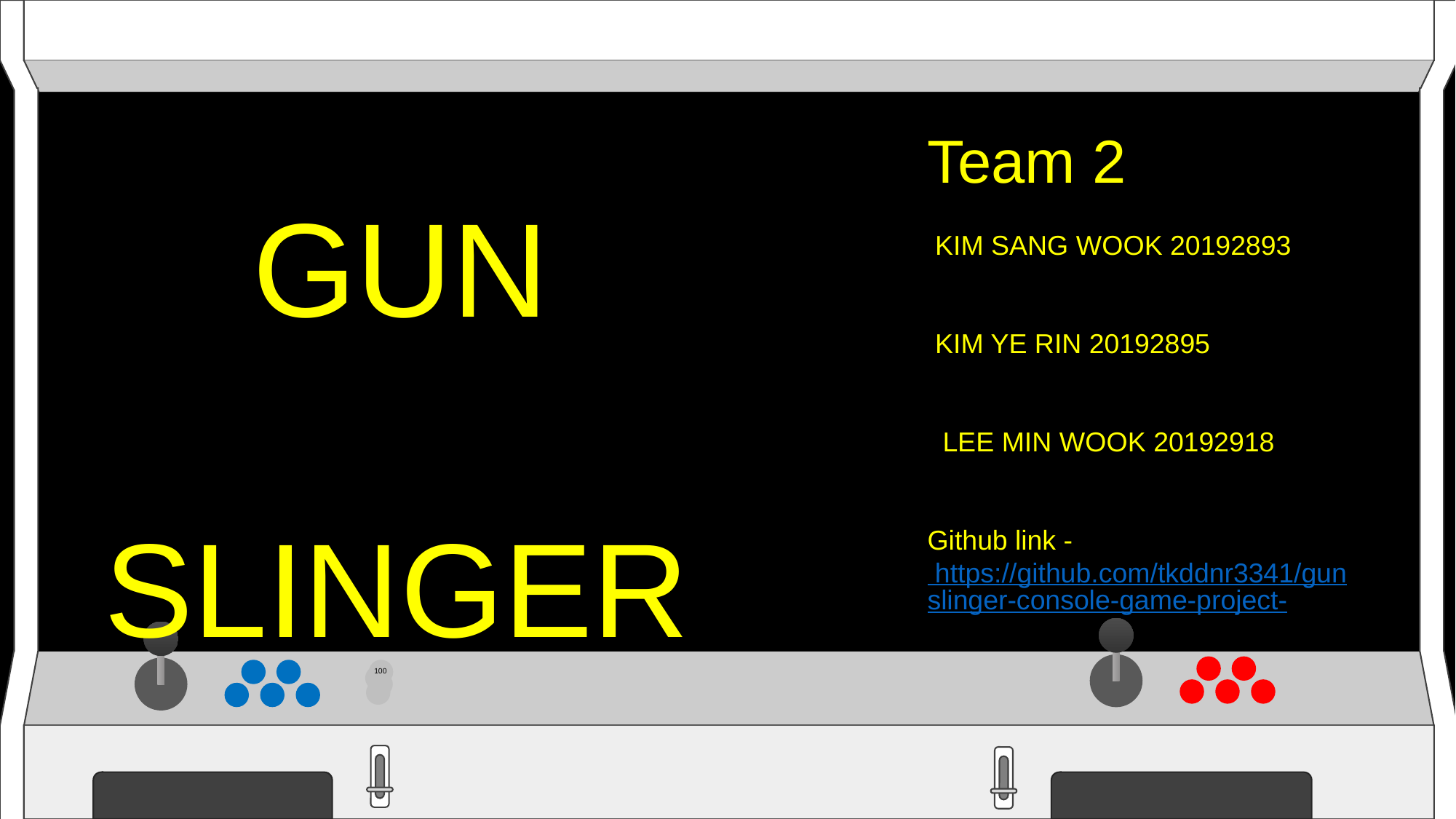

100

Team 2

 KIM SANG WOOK 20192893

 KIM YE RIN 20192895

  LEE MIN WOOK 20192918

Github link - https://github.com/tkddnr3341/gunslinger-console-game-project-

    GUN
    SLINGER